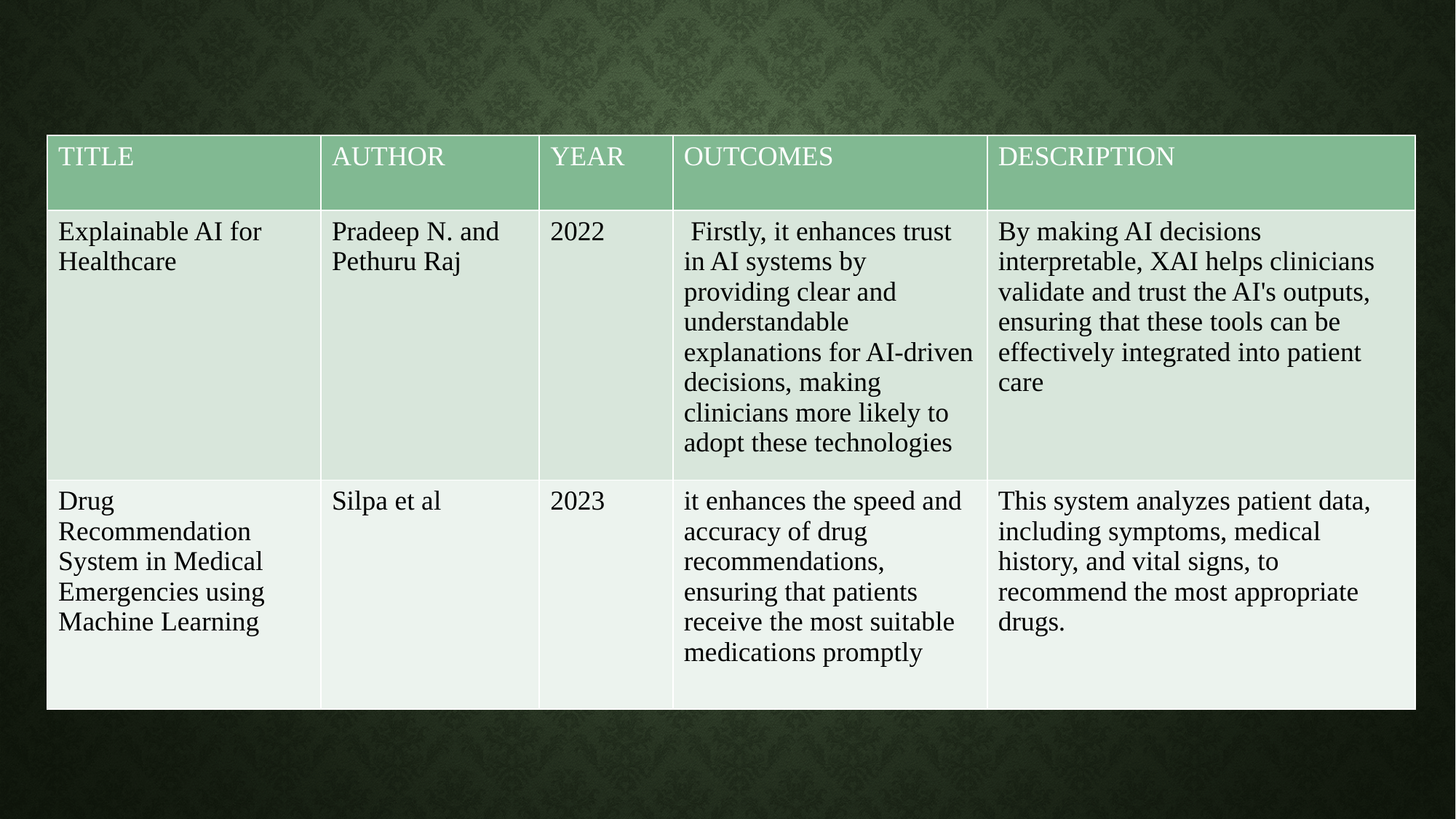

| TITLE | AUTHOR | YEAR | OUTCOMES | DESCRIPTION |
| --- | --- | --- | --- | --- |
| Explainable AI for Healthcare | Pradeep N. and Pethuru Raj | 2022 | Firstly, it enhances trust in AI systems by providing clear and understandable explanations for AI-driven decisions, making clinicians more likely to adopt these technologies | By making AI decisions interpretable, XAI helps clinicians validate and trust the AI's outputs, ensuring that these tools can be effectively integrated into patient care |
| Drug Recommendation System in Medical Emergencies using Machine Learning | Silpa et al | 2023 | it enhances the speed and accuracy of drug recommendations, ensuring that patients receive the most suitable medications promptly | This system analyzes patient data, including symptoms, medical history, and vital signs, to recommend the most appropriate drugs. |